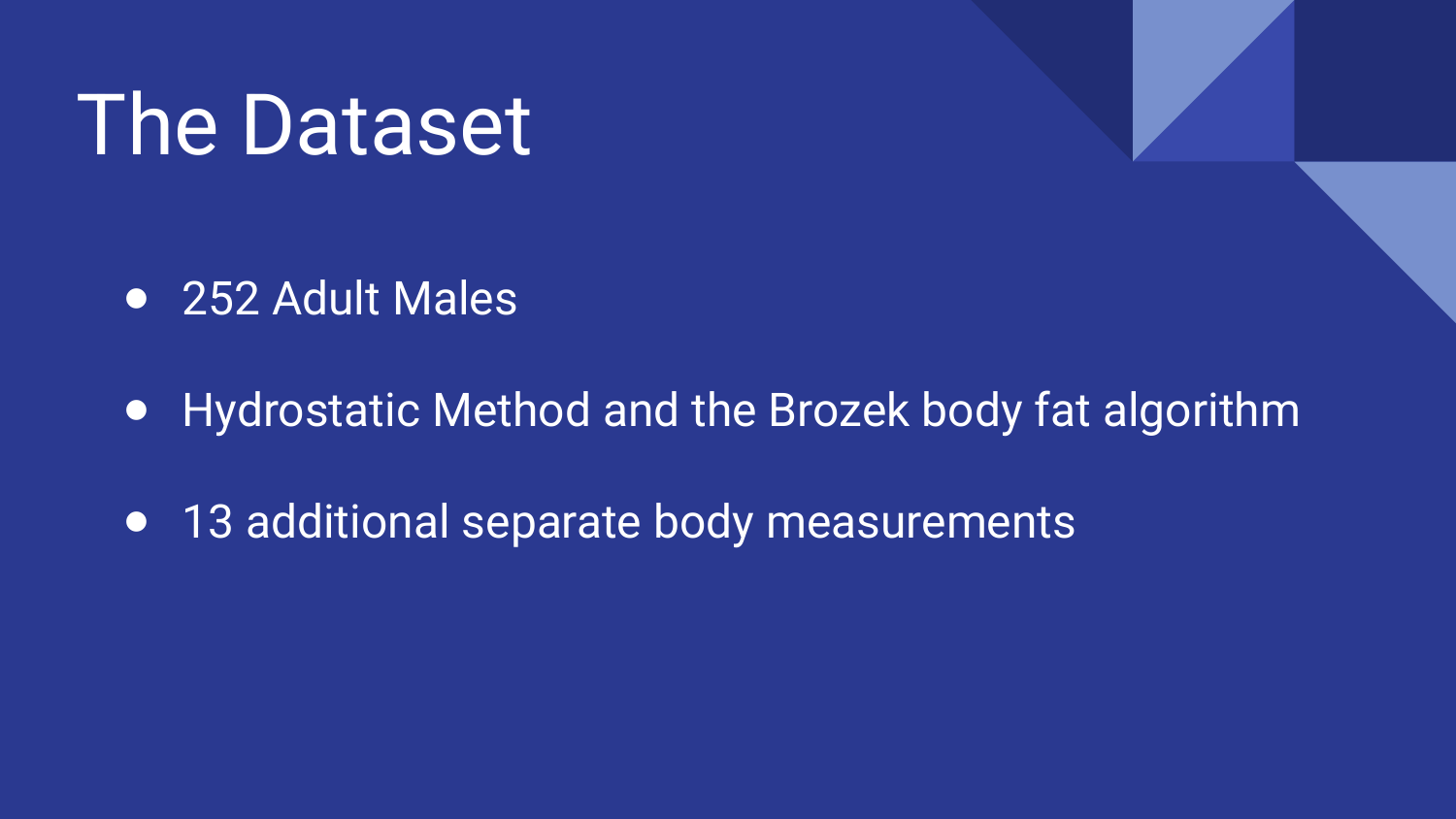

# The Dataset
252 Adult Males

Hydrostatic Method and the Brozek body fat algorithm

13 additional separate body measurements